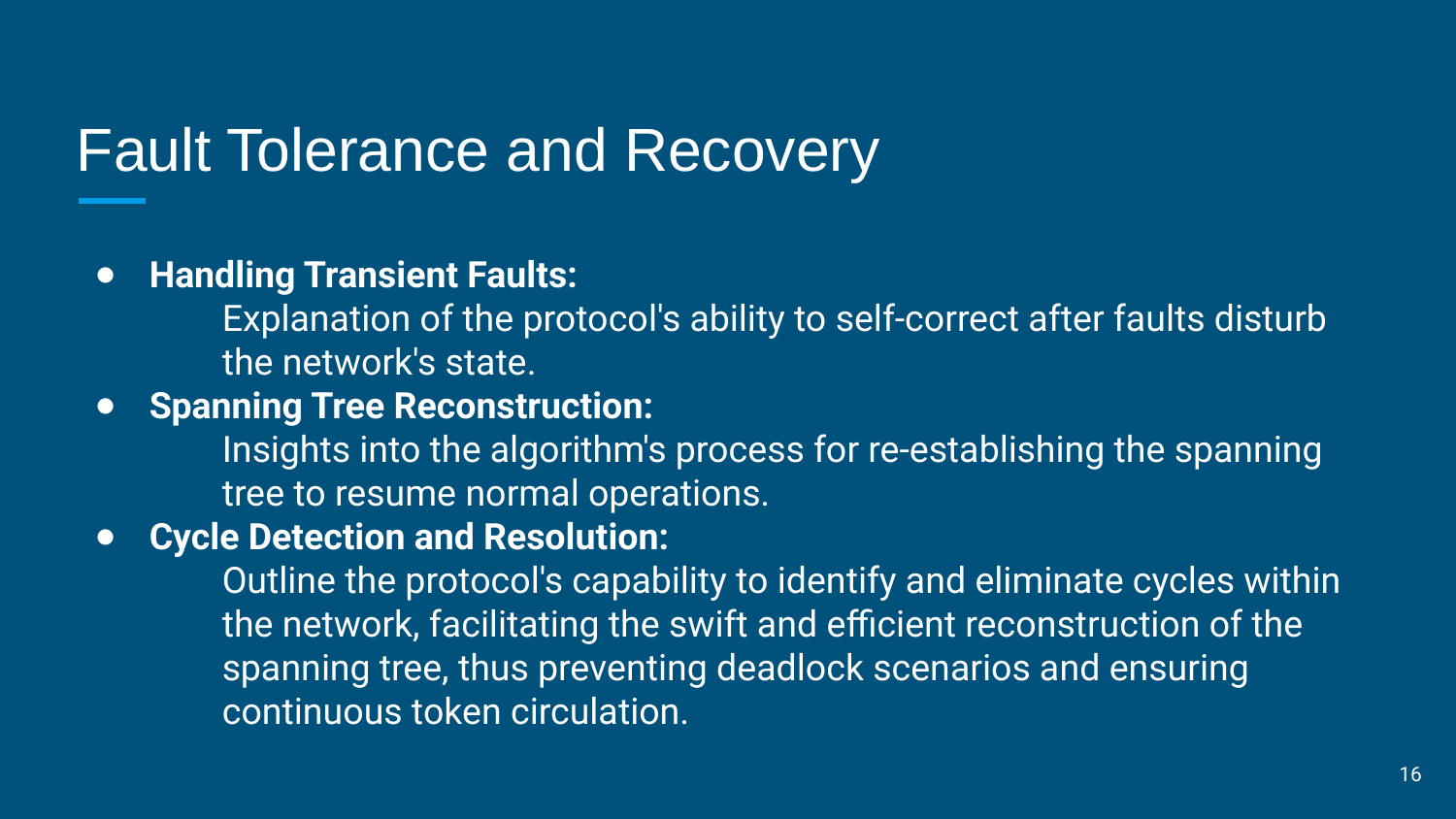

# Fault Tolerance and Recovery
Handling Transient Faults:
Explanation of the protocol's ability to self-correct after faults disturb the network's state.
Spanning Tree Reconstruction:
Insights into the algorithm's process for re-establishing the spanning tree to resume normal operations.
Cycle Detection and Resolution:
Outline the protocol's capability to identify and eliminate cycles within the network, facilitating the swift and efficient reconstruction of the spanning tree, thus preventing deadlock scenarios and ensuring continuous token circulation.

16